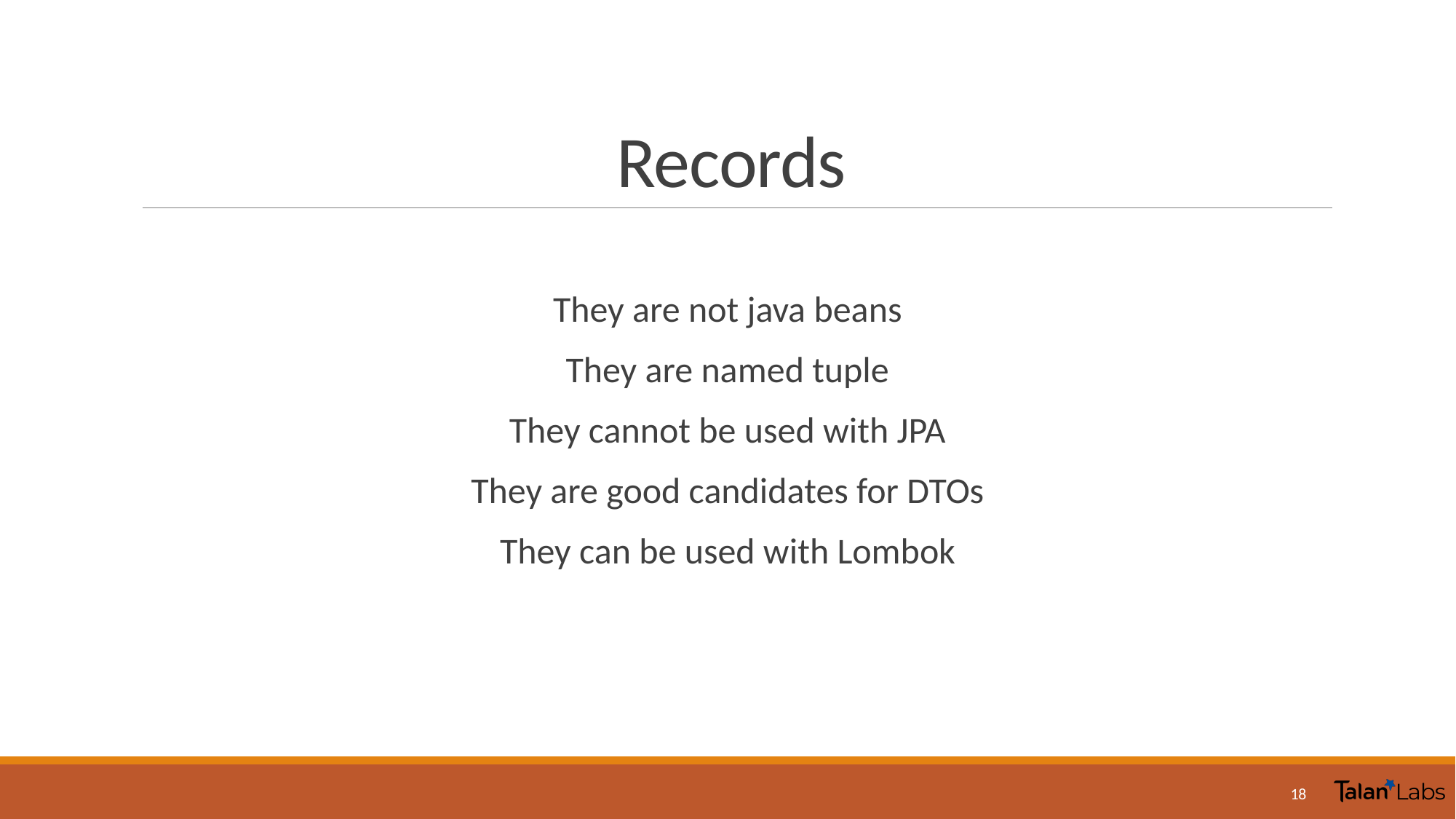

# Records
They are not java beans
They are named tuple
They cannot be used with JPA
They are good candidates for DTOs
They can be used with Lombok

18